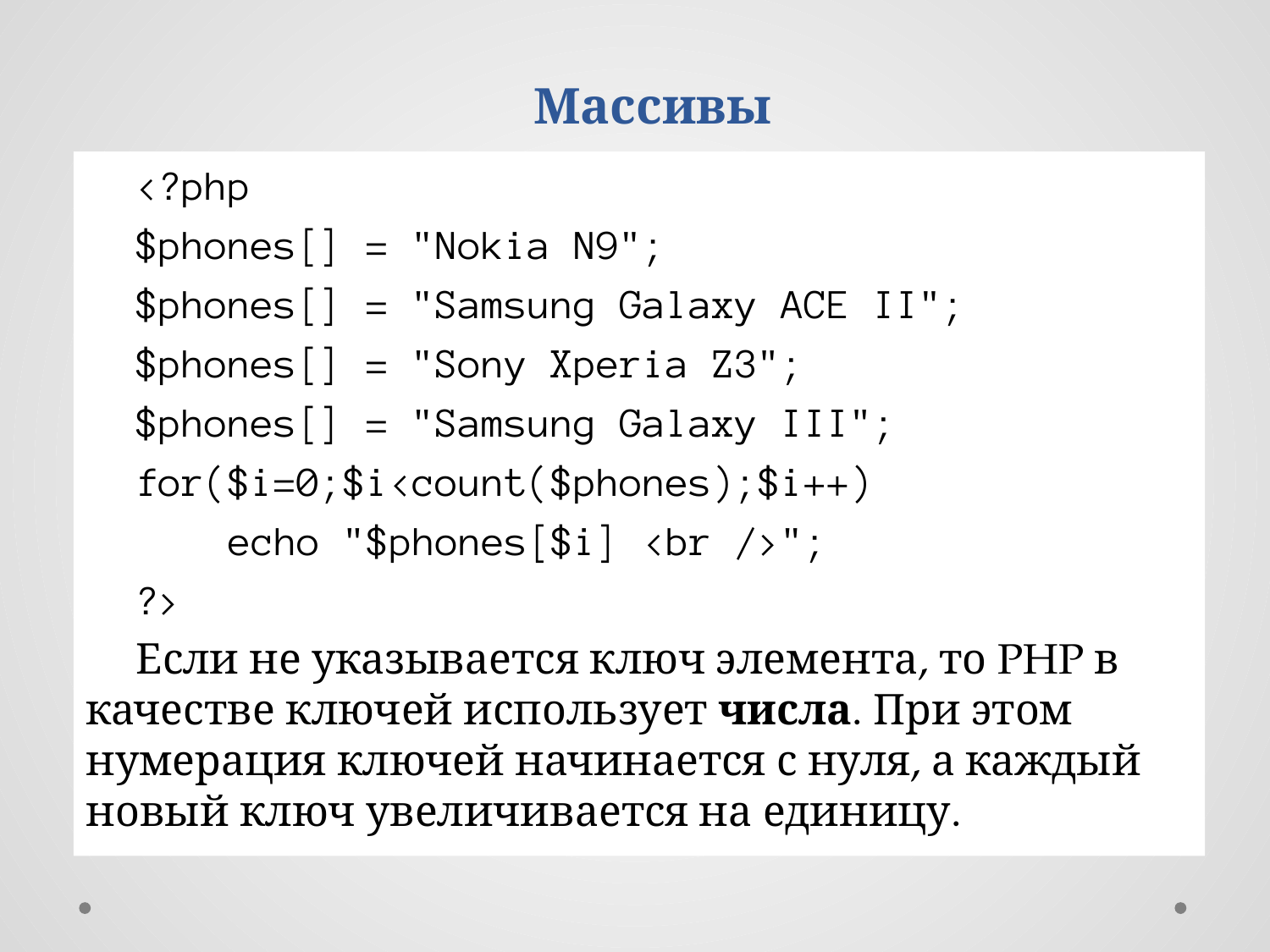

Массивы
<?php
$phones[] = "Nokia N9";
$phones[] = "Samsung Galaxy ACE II";
$phones[] = "Sony Xperia Z3";
$phones[] = "Samsung Galaxy III";
for($i=0;$i<count($phones);$i++)
    echo "$phones[$i] <br />";
?>
Если не указывается ключ элемента, то PHP в качестве ключей использует числа. При этом нумерация ключей начинается с нуля, а каждый новый ключ увеличивается на единицу.